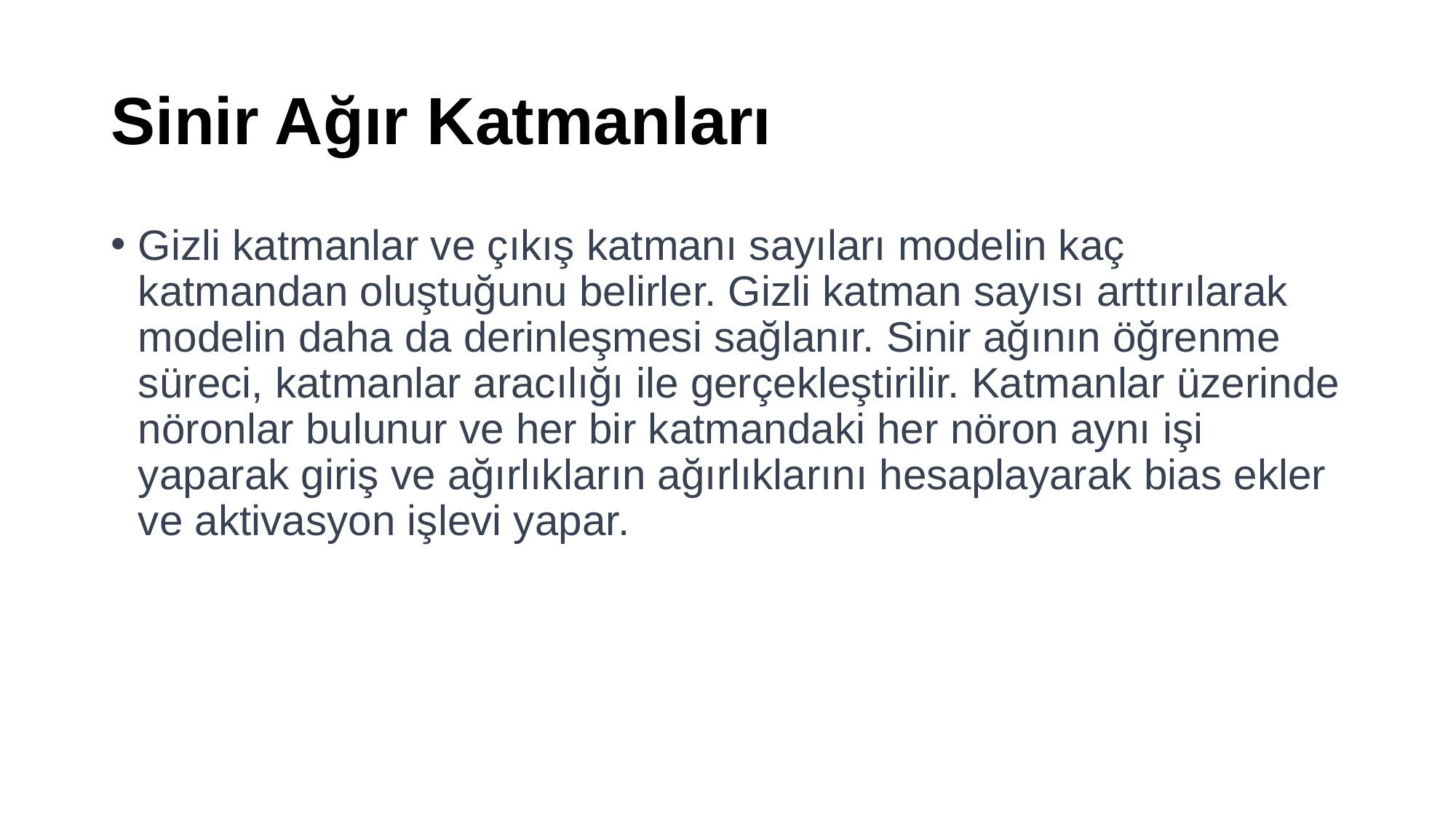

# Sinir Ağır Katmanları
Gizli katmanlar ve çıkış katmanı sayıları modelin kaç katmandan oluştuğunu belirler. Gizli katman sayısı arttırılarak modelin daha da derinleşmesi sağlanır. Sinir ağının öğrenme süreci, katmanlar aracılığı ile gerçekleştirilir. Katmanlar üzerinde nöronlar bulunur ve her bir katmandaki her nöron aynı işi yaparak giriş ve ağırlıkların ağırlıklarını hesaplayarak bias ekler ve aktivasyon işlevi yapar.